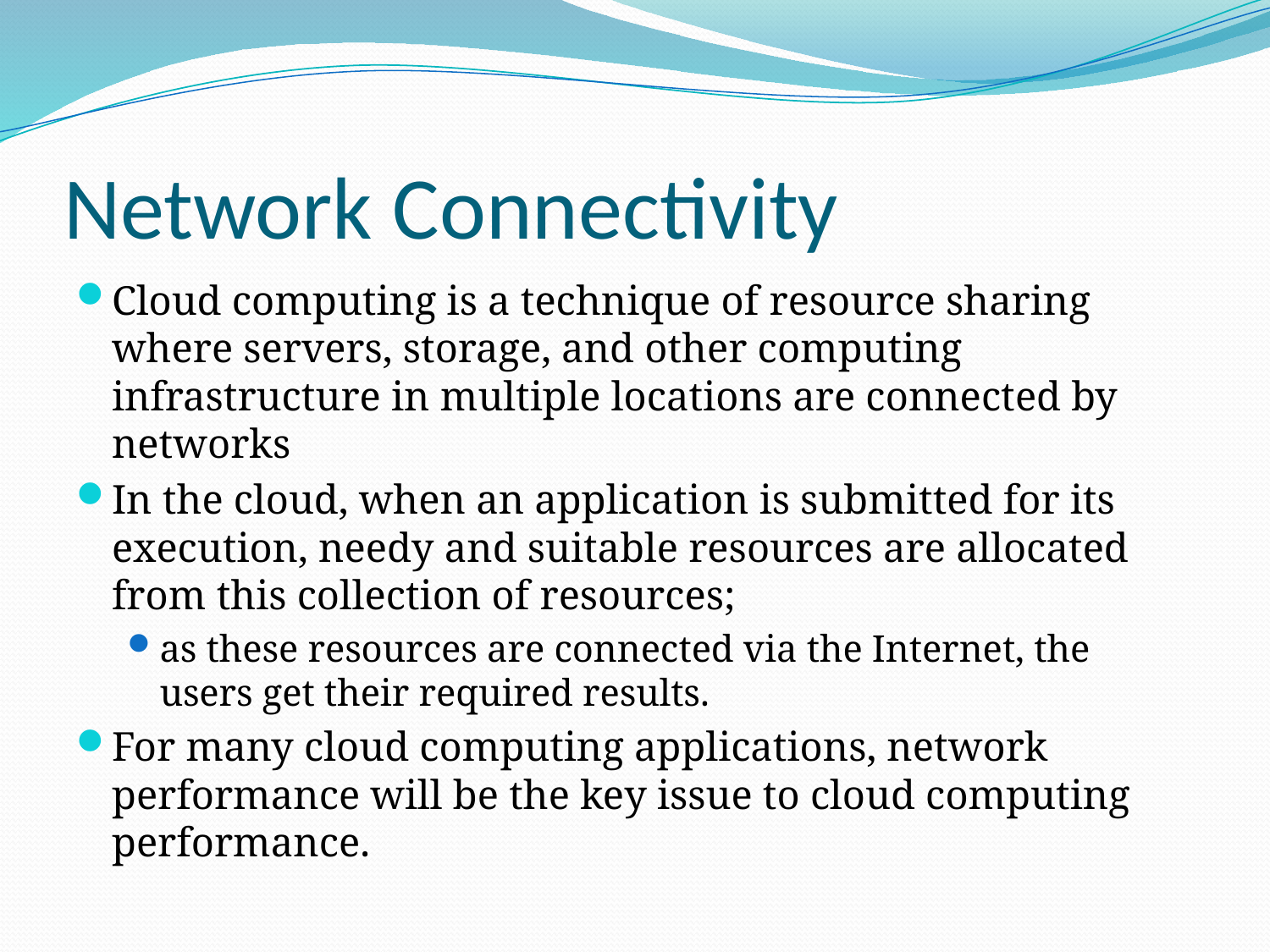

# Network Connectivity
Cloud computing is a technique of resource sharing where servers, storage, and other computing infrastructure in multiple locations are connected by
networks
In the cloud, when an application is submitted for its execution, needy and suitable resources are allocated from this collection of resources;
as these resources are connected via the Internet, the users get their required results.
For many cloud computing applications, network performance will be the key issue to cloud computing performance.